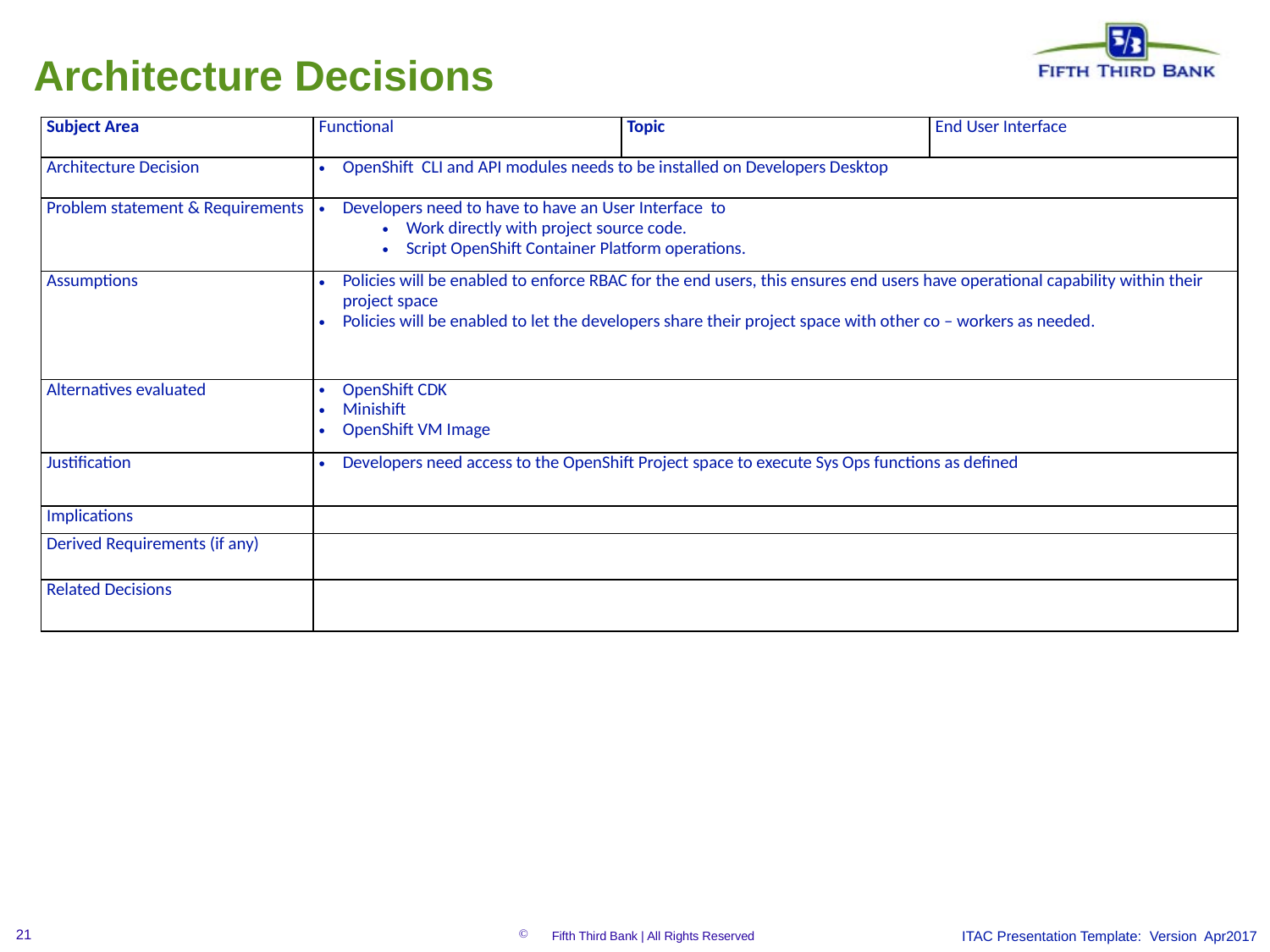

Architecture Decisions
| Subject Area | Functional | Topic | End User Interface |
| --- | --- | --- | --- |
| Architecture Decision | OpenShift CLI and API modules needs to be installed on Developers Desktop |  |  |
| Problem statement & Requirements | Developers need to have to have an User Interface to Work directly with project source code. Script OpenShift Container Platform operations. |  |  |
| Assumptions | Policies will be enabled to enforce RBAC for the end users, this ensures end users have operational capability within their project space Policies will be enabled to let the developers share their project space with other co – workers as needed. |  |  |
| Alternatives evaluated | OpenShift CDK Minishift OpenShift VM Image |  |  |
| Justification | Developers need access to the OpenShift Project space to execute Sys Ops functions as defined |  |  |
| Implications |  |  |  |
| Derived Requirements (if any) |  |  |  |
| Related Decisions |  |  |  |
ITAC Presentation Template:  Version  Apr2017